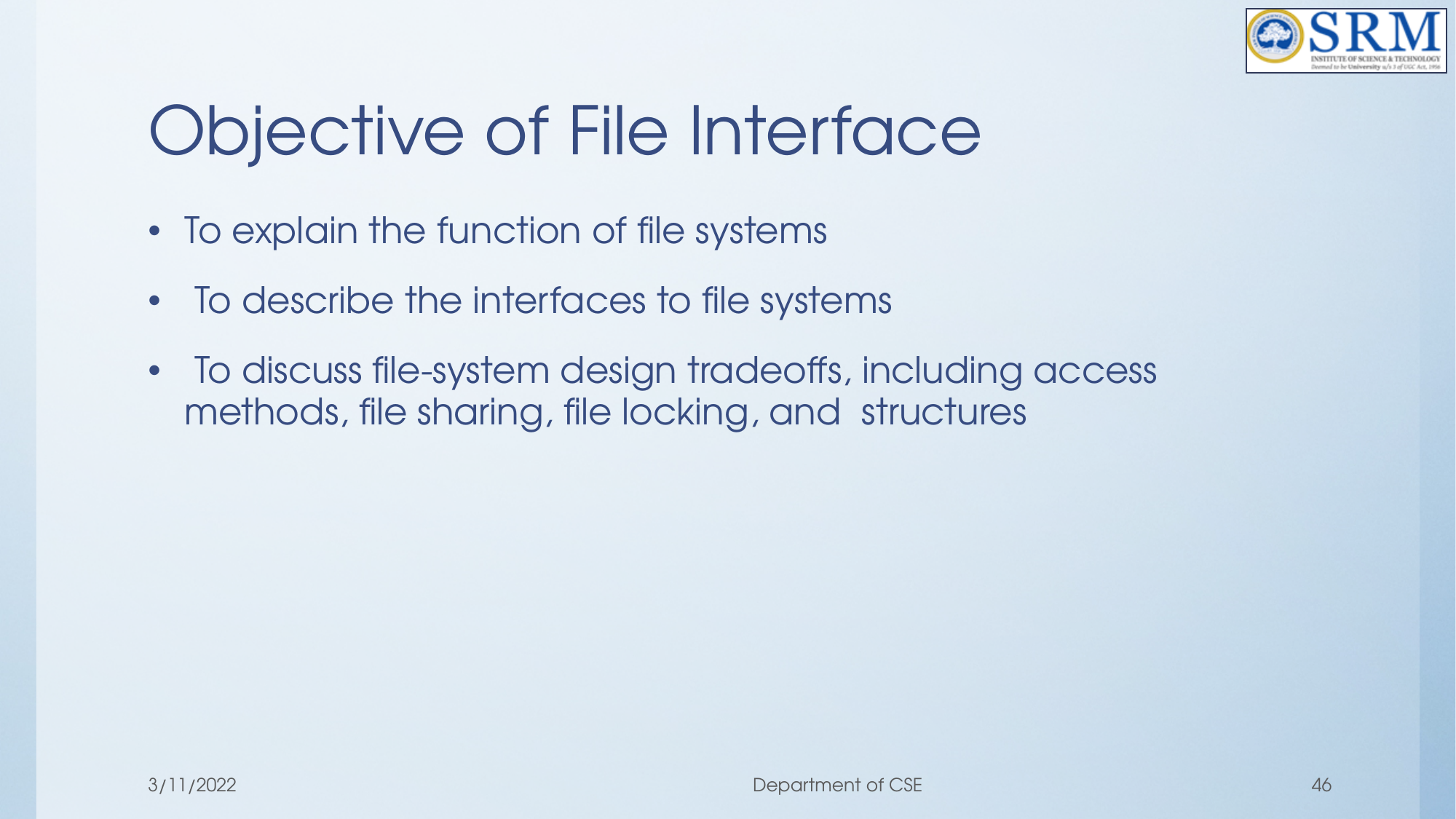

# Objective of File Interface
To explain the function of file systems
 To describe the interfaces to file systems
 To discuss file-system design tradeoffs, including access methods, file sharing, file locking, and  structures
3/11/2022
Department of CSE
46